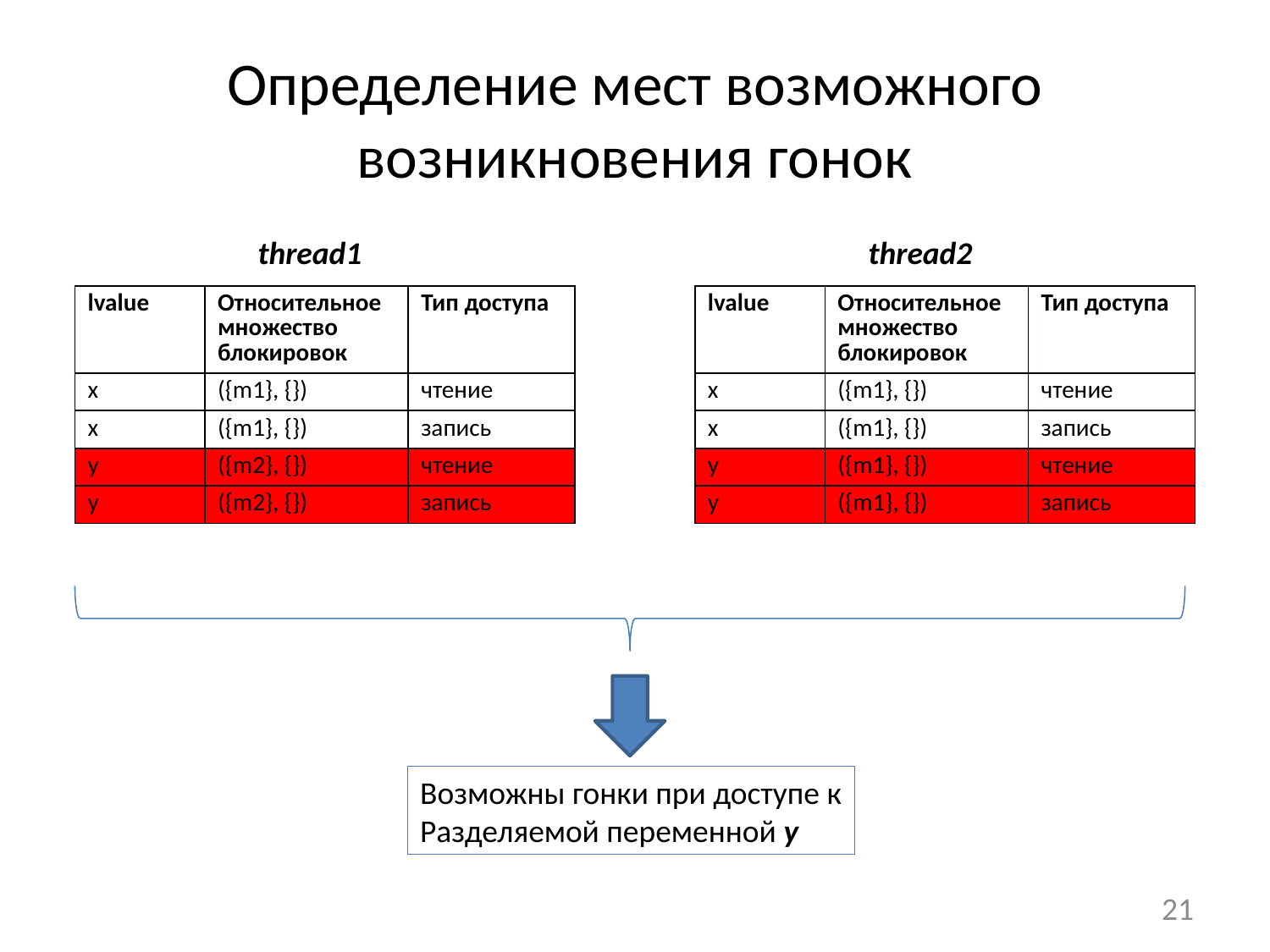

# Определение мест возможного возникновения гонок

thread1
thread2

| lvalue | Относительное множество блокировок | Тип доступа |
| --- | --- | --- |
| x | ({m1}, {}) | чтение |
| x | ({m1}, {}) | запись |
| y | ({m2}, {}) | чтение |
| y | ({m2}, {}) | запись |
| lvalue | Относительное множество блокировок | Тип доступа |
| --- | --- | --- |
| x | ({m1}, {}) | чтение |
| x | ({m1}, {}) | запись |
| y | ({m1}, {}) | чтение |
| y | ({m1}, {}) | запись |

Возможны гонки при доступе к
Разделяемой переменной y
21